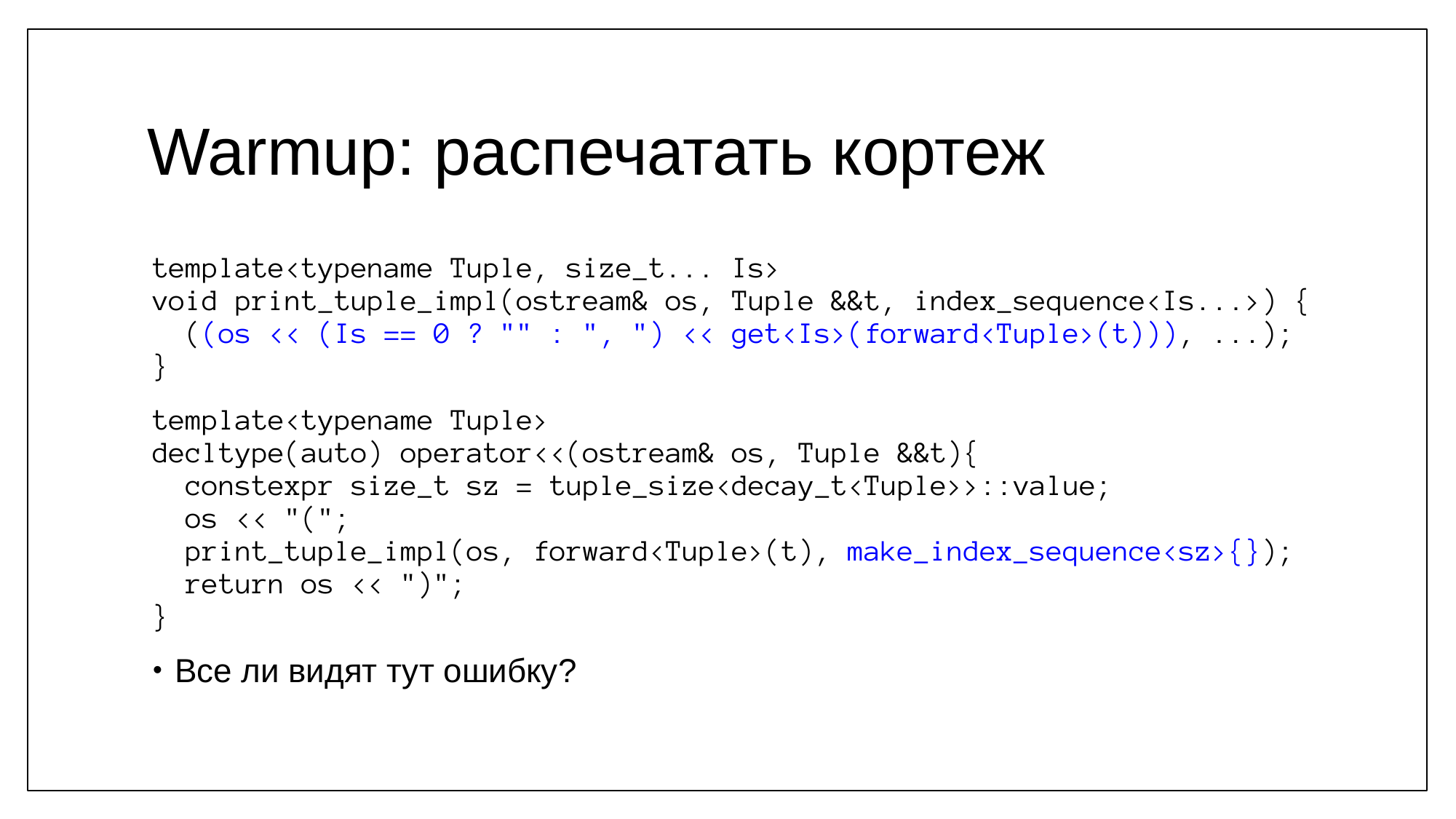

# Warmup: распечатать кортеж
template<typename Tuple, size_t... Is>
void print_tuple_impl(ostream& os, Tuple &&t, index_sequence<Is...>) {
  ((os << (Is == 0 ? "" : ", ") << get<Is>(forward<Tuple>(t))), ...);
}
template<typename Tuple>
decltype(auto) operator<<(ostream& os, Tuple &&t){
  constexpr size_t sz = tuple_size<decay_t<Tuple>>::value;
  os << "(";
  print_tuple_impl(os, forward<Tuple>(t), make_index_sequence<sz>{});
  return os << ")";
}
Все ли видят тут ошибку?